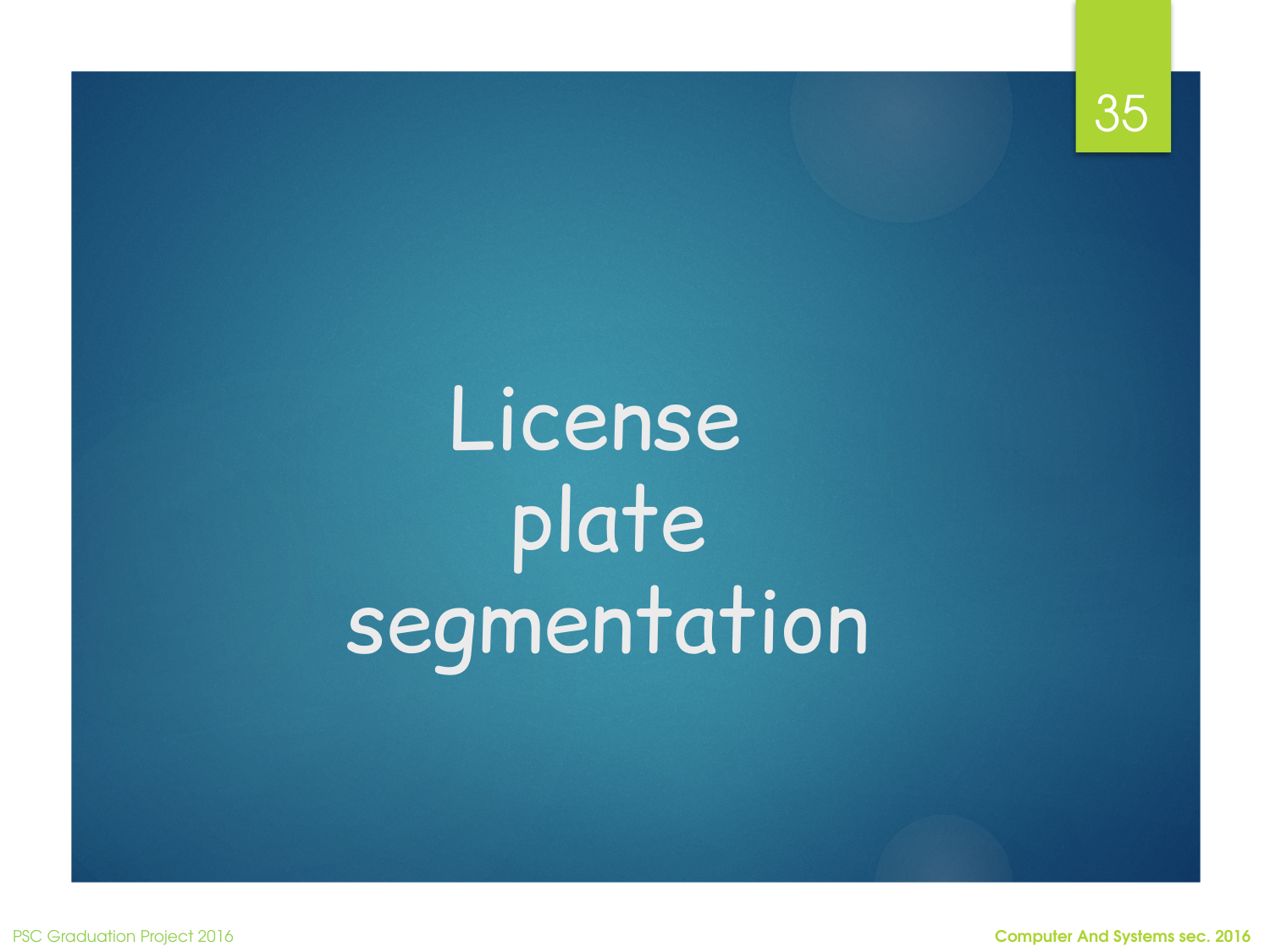

35
# License  plate segmentation
PSC Graduation Project 2016
Computer And Systems sec. 2016